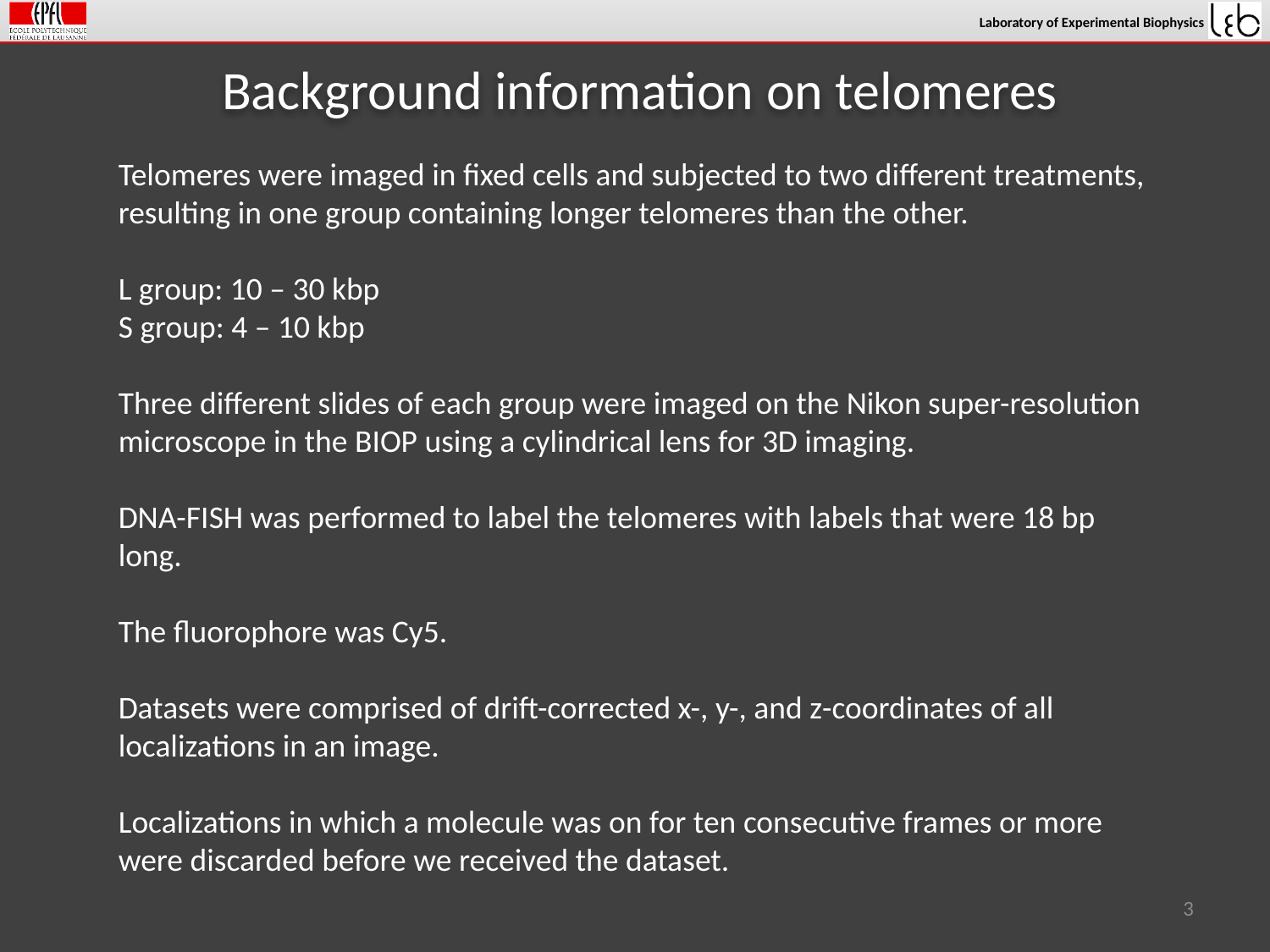

# Background information on telomeres
Telomeres were imaged in fixed cells and subjected to two different treatments, resulting in one group containing longer telomeres than the other.

L group: 10 – 30 kbp
S group: 4 – 10 kbp

Three different slides of each group were imaged on the Nikon super-resolution microscope in the BIOP using a cylindrical lens for 3D imaging.

DNA-FISH was performed to label the telomeres with labels that were 18 bp long.

The fluorophore was Cy5.

Datasets were comprised of drift-corrected x-, y-, and z-coordinates of all localizations in an image.

Localizations in which a molecule was on for ten consecutive frames or more were discarded before we received the dataset.
3